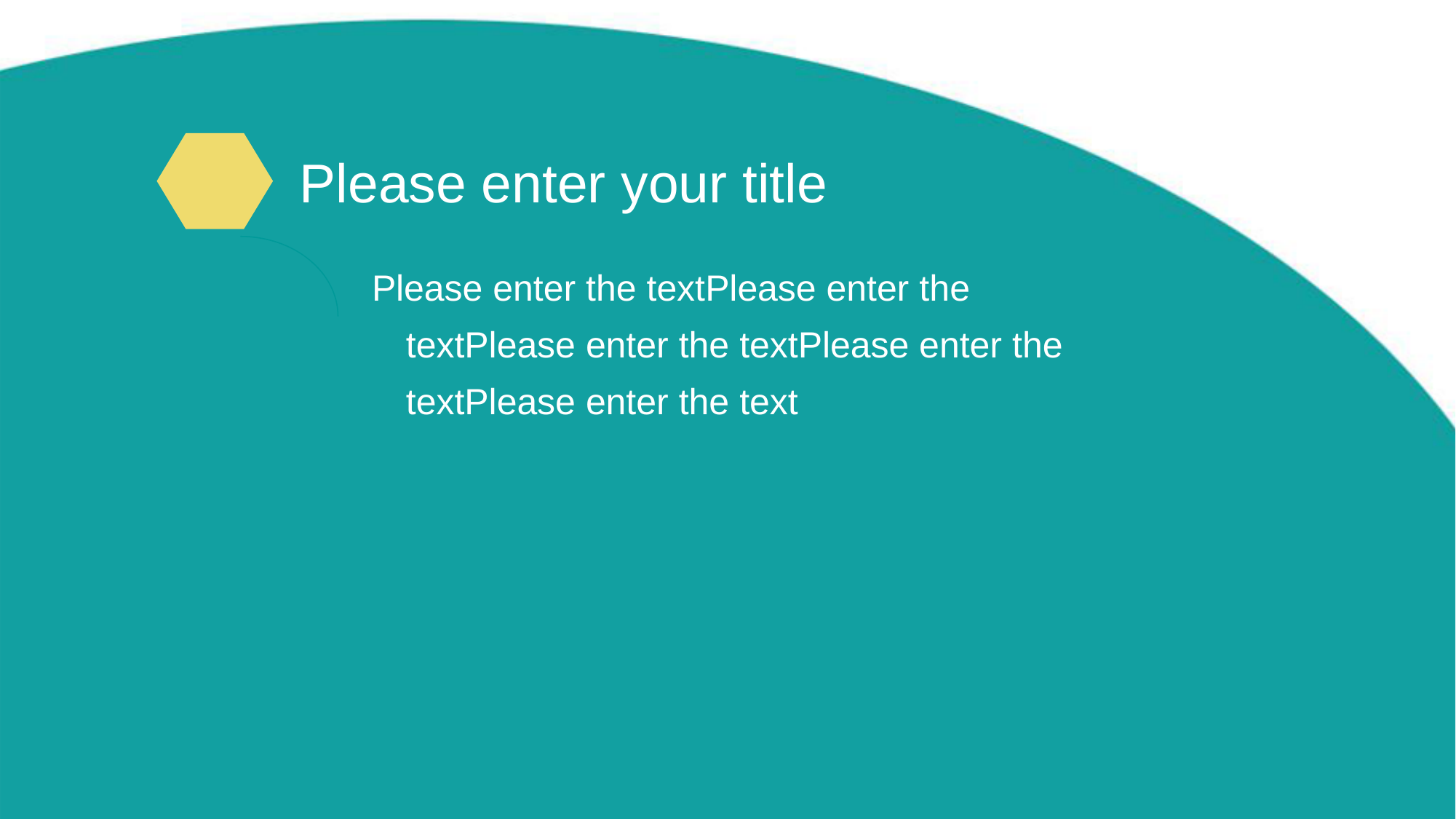

# Please enter your title

Please enter the textPlease enter the textPlease enter the textPlease enter the textPlease enter the text